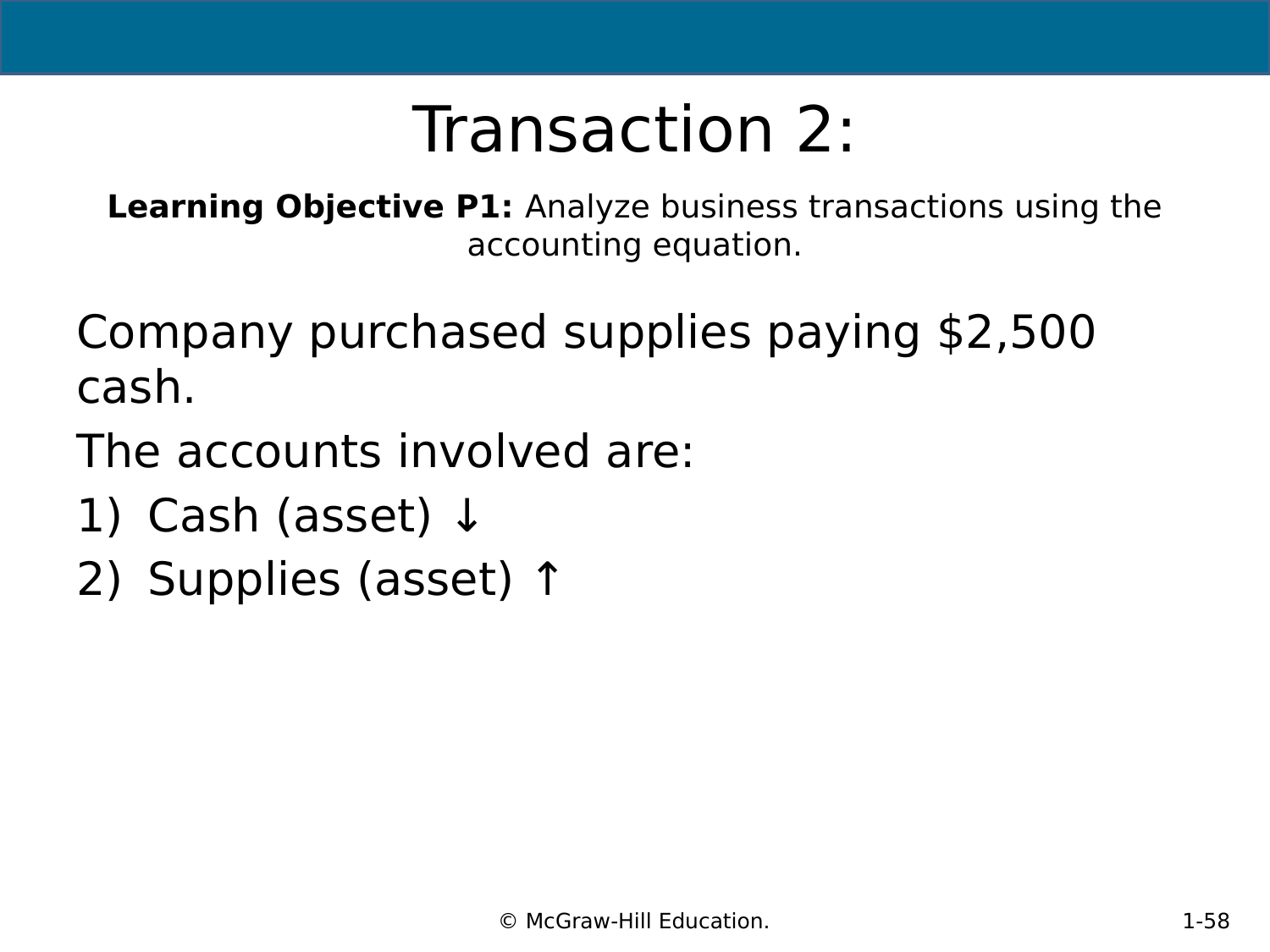

# Transaction 2:
Learning Objective P1: Analyze business transactions using the accounting equation.
Company purchased supplies paying $2,500 cash.
The accounts involved are:
Cash (asset) ↓
Supplies (asset) ↑